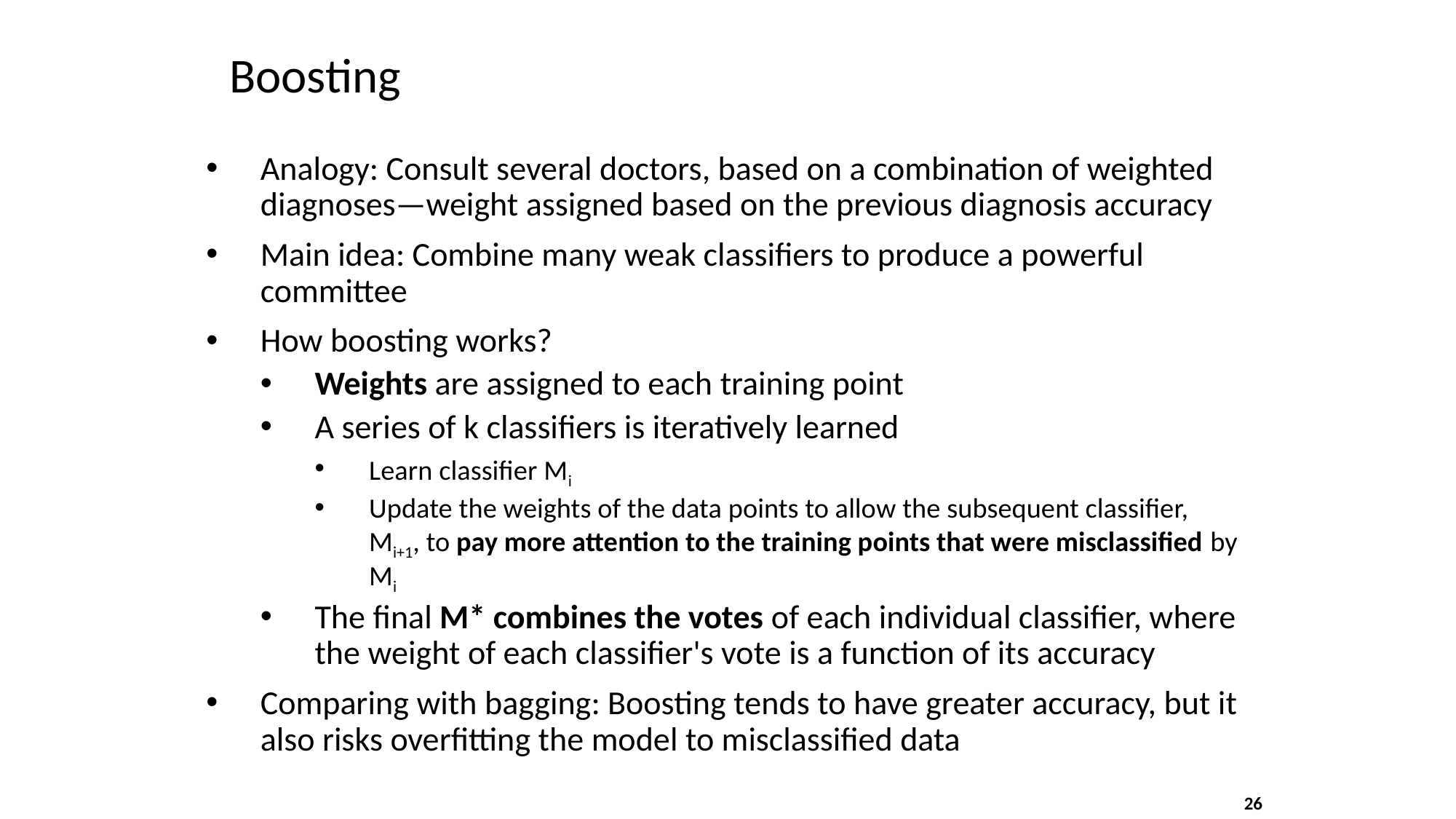

# Boosting
Analogy: Consult several doctors, based on a combination of weighted diagnoses—weight assigned based on the previous diagnosis accuracy
Main idea: Combine many weak classifiers to produce a powerful committee
How boosting works?
Weights are assigned to each training point
A series of k classifiers is iteratively learned
Learn classifier Mi
Update the weights of the data points to allow the subsequent classifier, Mi+1, to pay more attention to the training points that were misclassified by Mi
The final M* combines the votes of each individual classifier, where the weight of each classifier's vote is a function of its accuracy
Comparing with bagging: Boosting tends to have greater accuracy, but it also risks overfitting the model to misclassified data
26